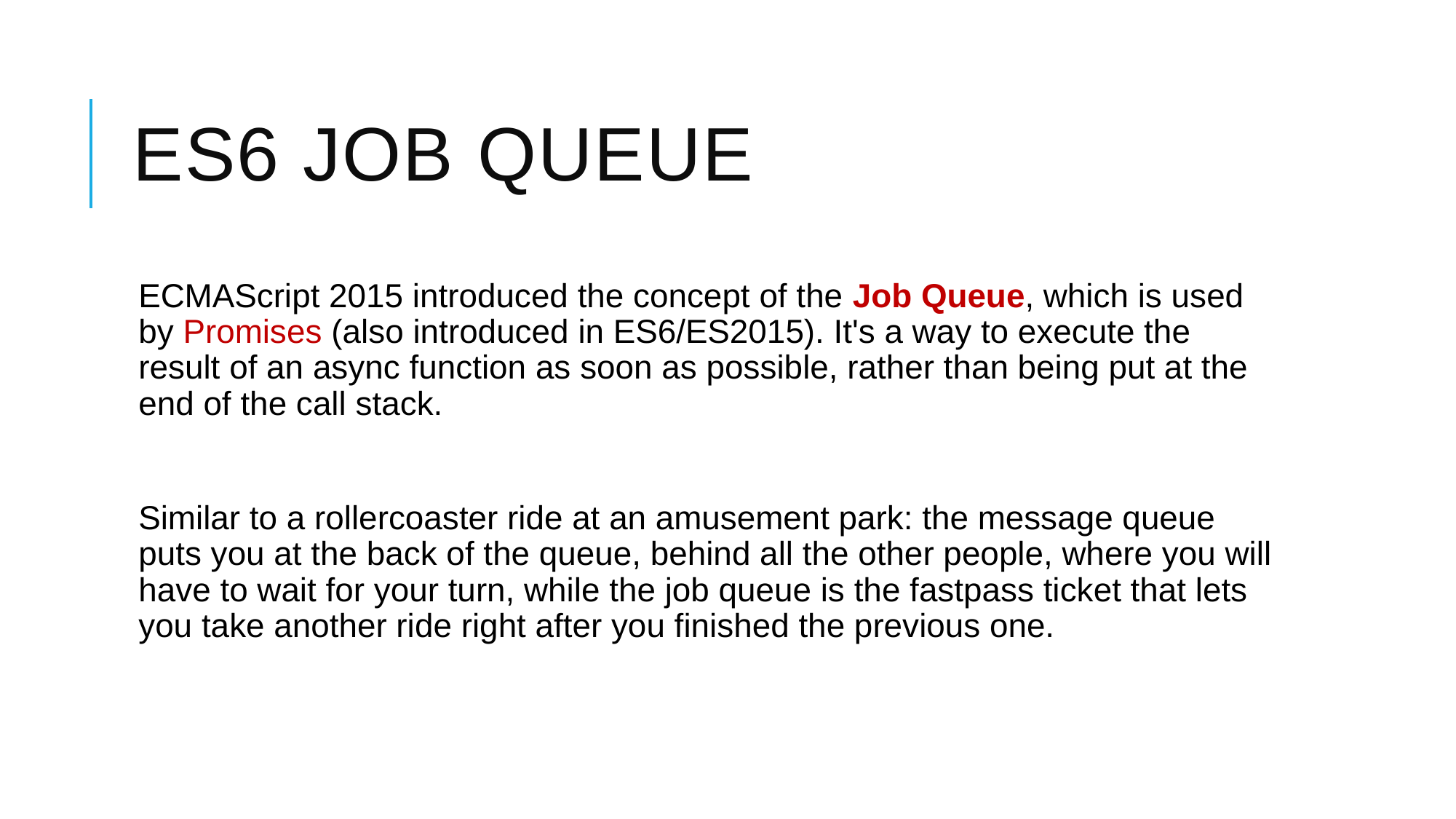

# ES6 Job Queue
ECMAScript 2015 introduced the concept of the Job Queue, which is used by Promises (also introduced in ES6/ES2015). It's a way to execute the result of an async function as soon as possible, rather than being put at the end of the call stack.

Similar to a rollercoaster ride at an amusement park: the message queue puts you at the back of the queue, behind all the other people, where you will have to wait for your turn, while the job queue is the fastpass ticket that lets you take another ride right after you finished the previous one.